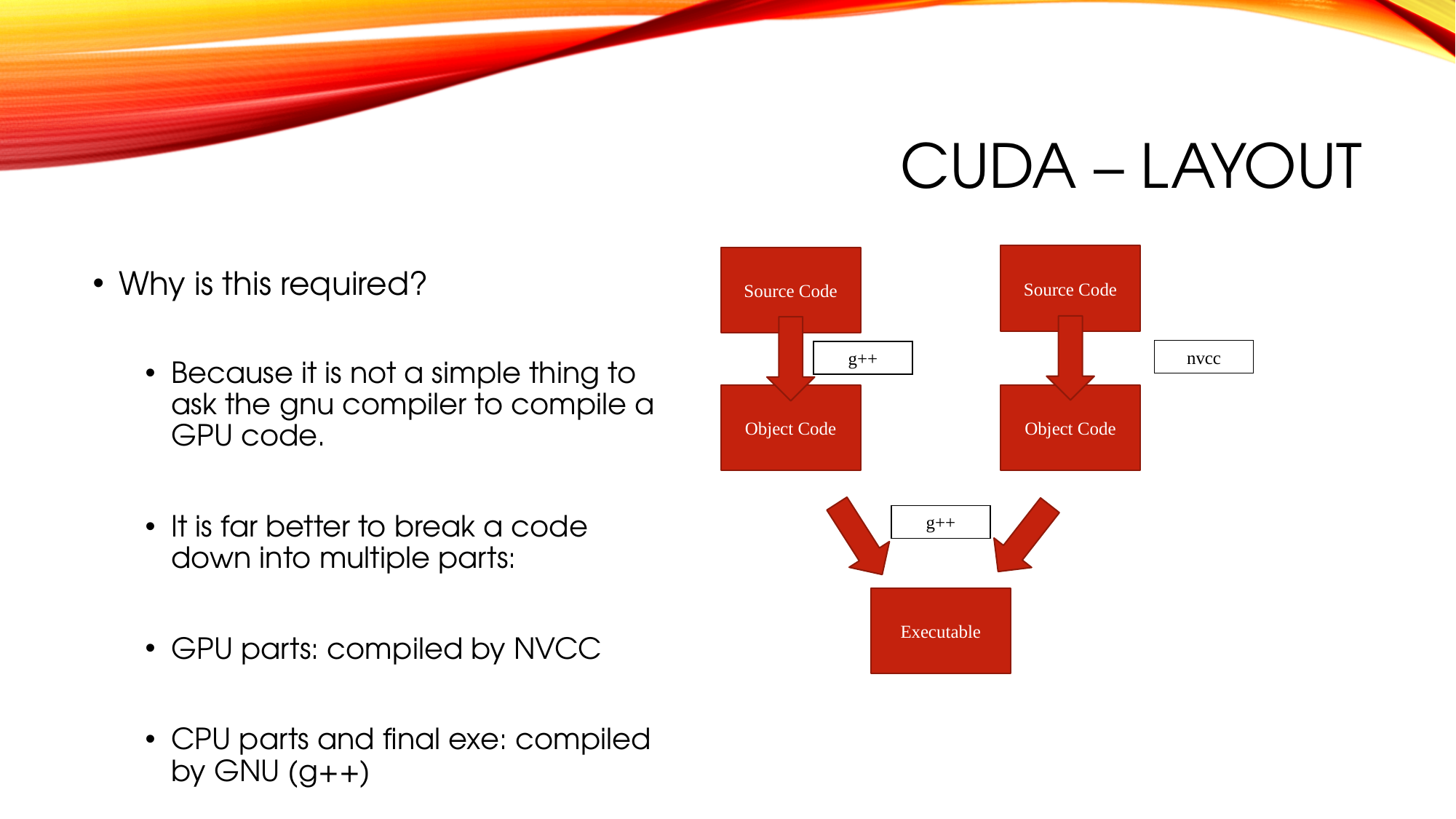

# CUDA – LAYOUT
Source Code
Source Code
Why is this required?

Because it is not a simple thing to ask the gnu compiler to compile a GPU code.

It is far better to break a code down into multiple parts:

GPU parts: compiled by NVCC

CPU parts and final exe: compiled by GNU (g++)

nvcc
g++
Object Code
Object Code
g++

Executable